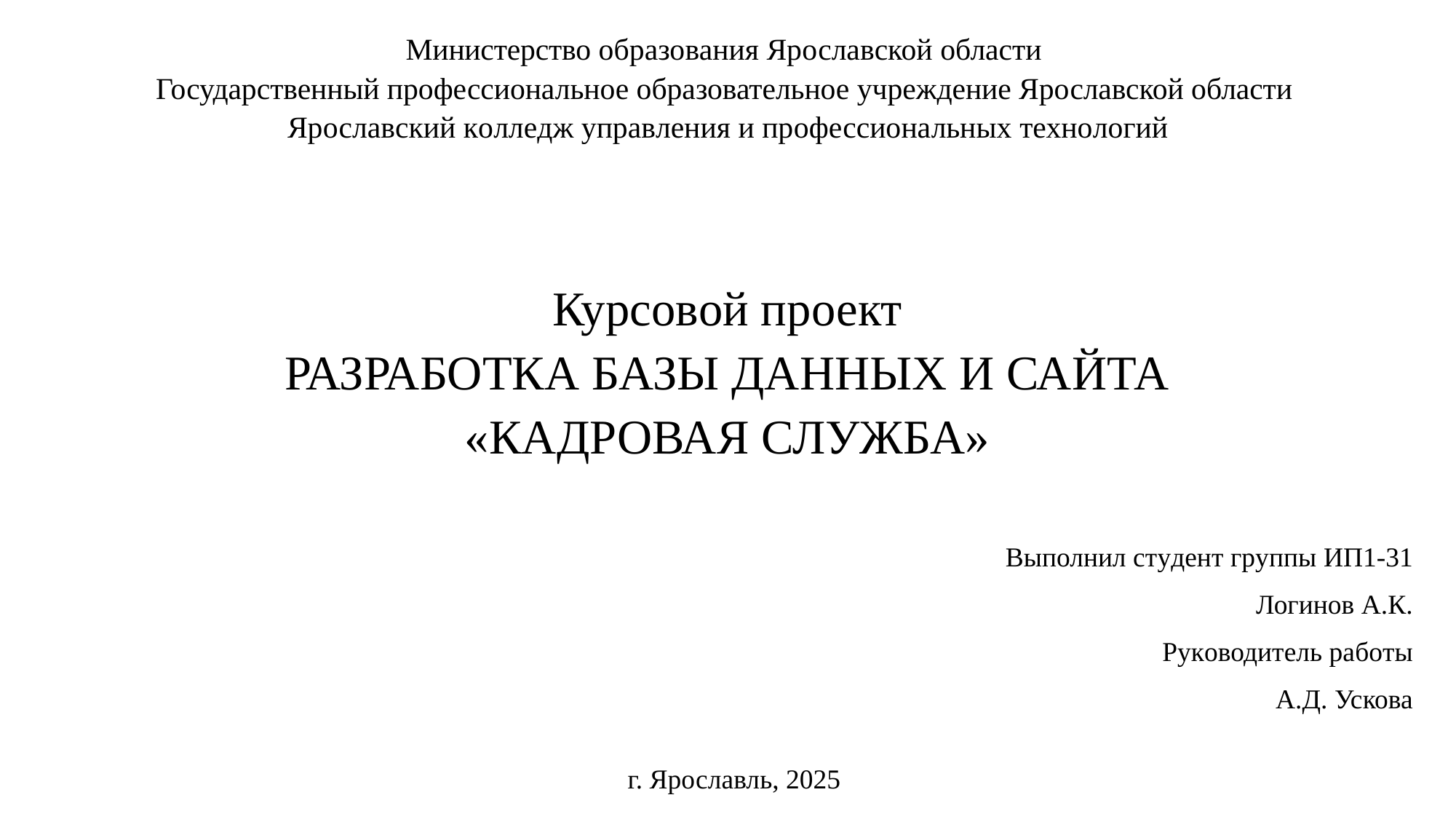

Министерство образования Ярославской области
Государственный профессиональное образовательное учреждение Ярославской области
Ярославский колледж управления и профессиональных технологий
Курсовой проект
Разработка базы данных и Сайта «Кадровая служба»
Выполнил студент группы ИП1-31
Логинов А.К.
Руководитель работы
А.Д. Ускова
г. Ярославль, 2025